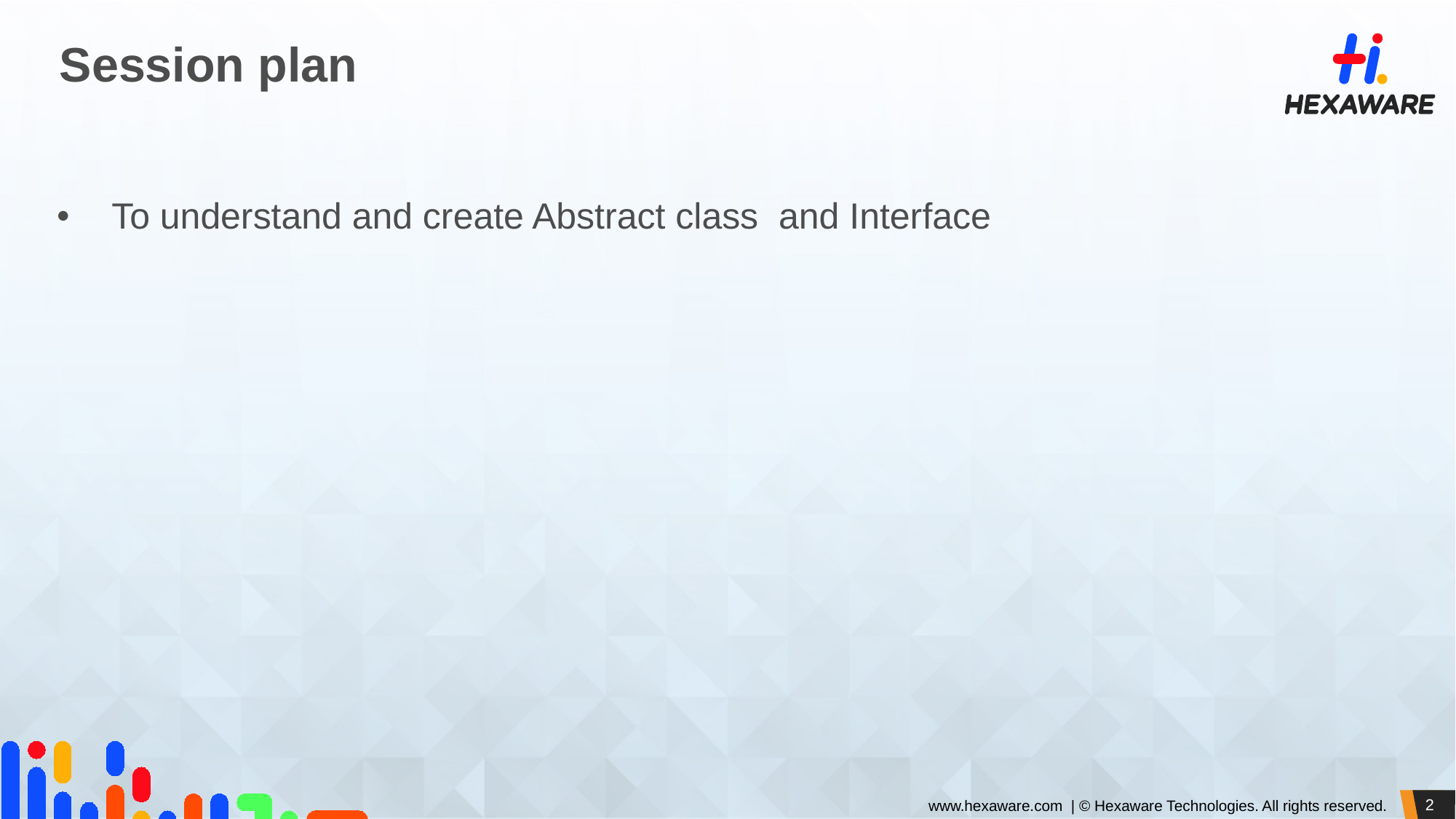

# Session plan
To understand and create Abstract class  and Interface